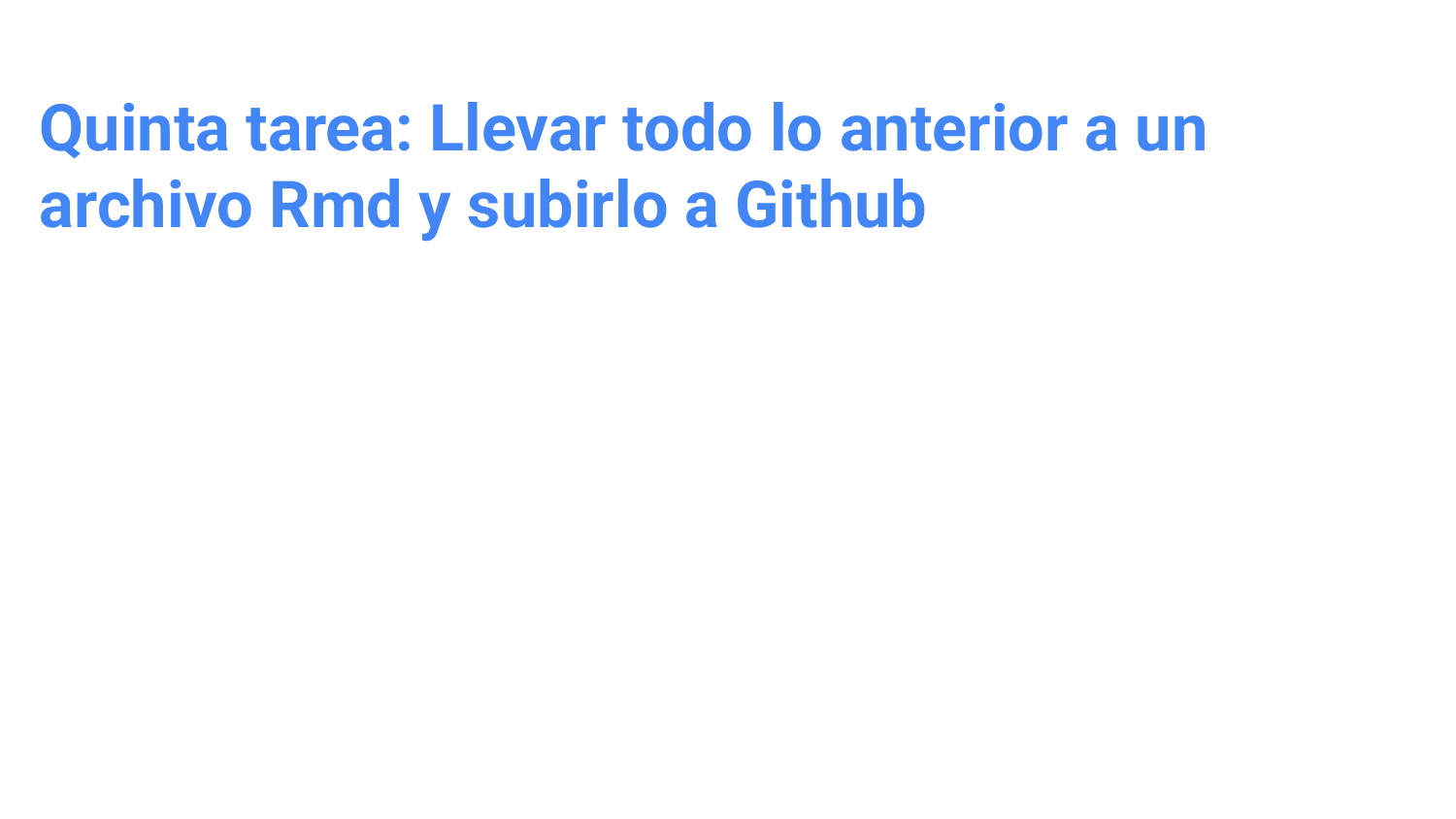

# Quinta tarea: Llevar todo lo anterior a un archivo Rmd y subirlo a Github